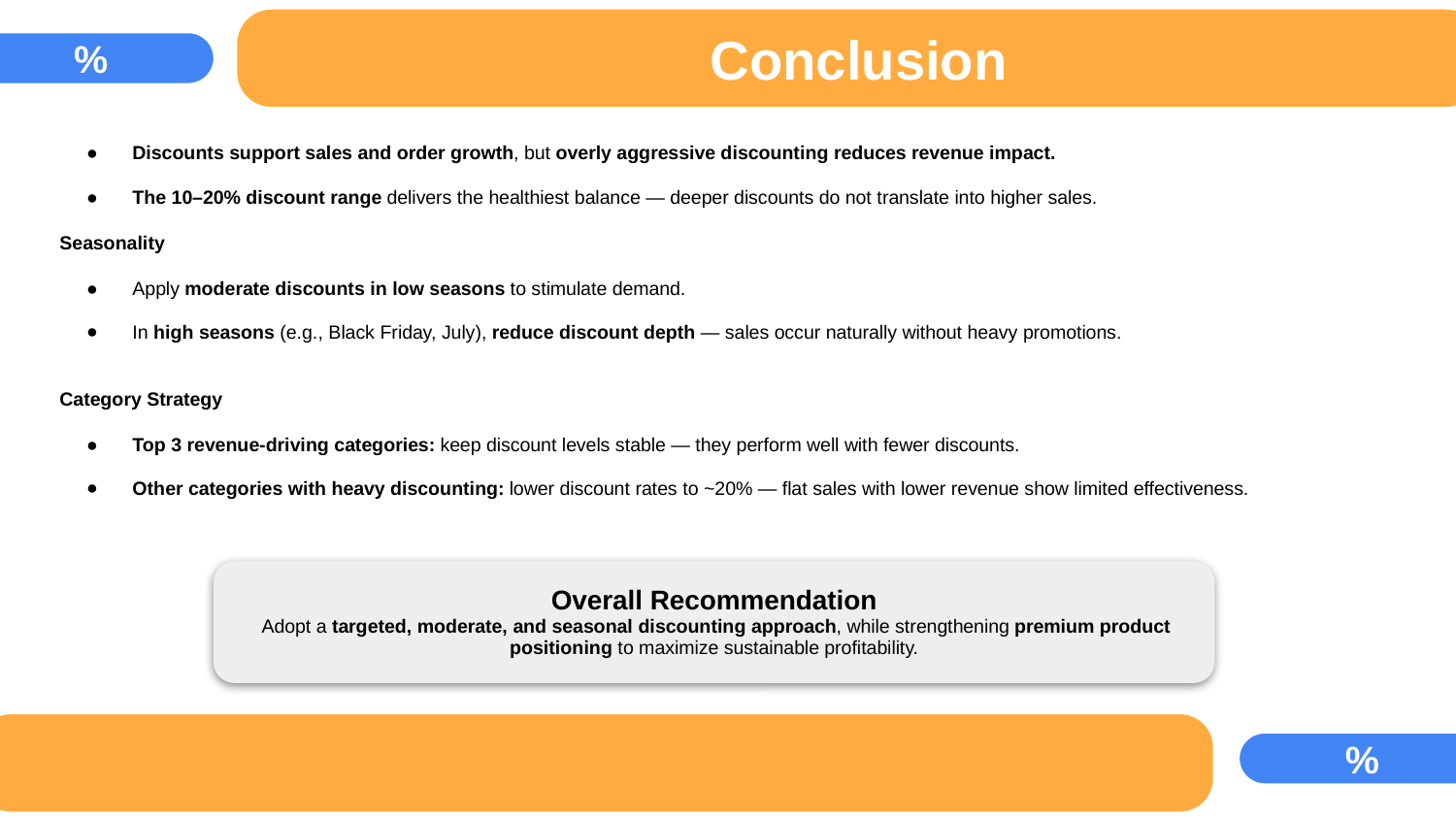

Conclusion
%
Discounts support sales and order growth, but overly aggressive discounting reduces revenue impact.
The 10–20% discount range delivers the healthiest balance — deeper discounts do not translate into higher sales.
Seasonality
Apply moderate discounts in low seasons to stimulate demand.
In high seasons (e.g., Black Friday, July), reduce discount depth — sales occur naturally without heavy promotions.
Category Strategy
Top 3 revenue-driving categories: keep discount levels stable — they perform well with fewer discounts.
Other categories with heavy discounting: lower discount rates to ~20% — flat sales with lower revenue show limited effectiveness.

Overall Recommendation
 Adopt a targeted, moderate, and seasonal discounting approach, while strengthening premium product positioning to maximize sustainable profitability.

%